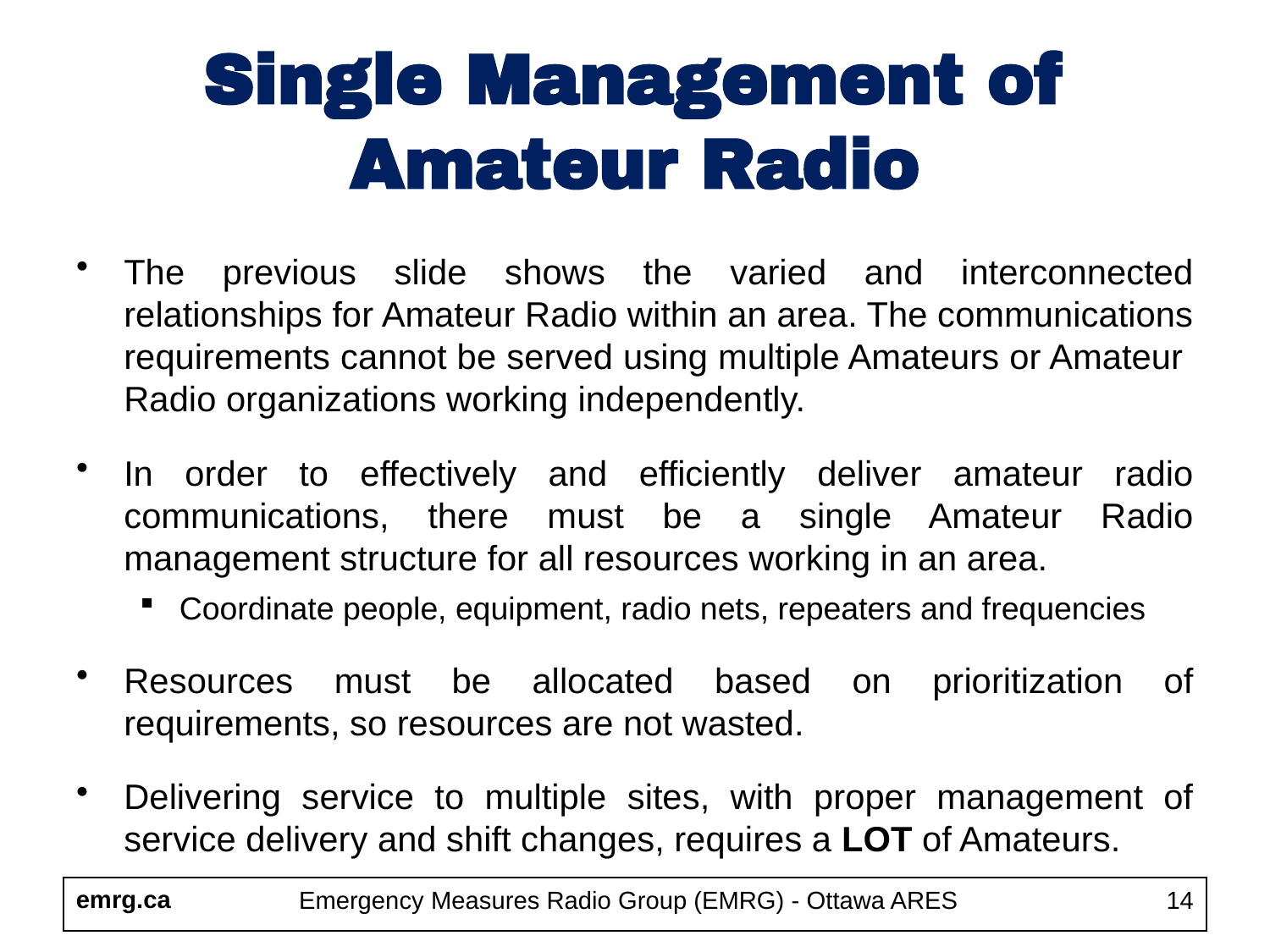

# Single Management of Amateur Radio
The previous slide shows the varied and interconnected relationships for Amateur Radio within an area. The communications requirements cannot be served using multiple Amateurs or Amateur  Radio organizations working independently.
In order to effectively and efficiently deliver amateur radio communications, there must be a single Amateur Radio management structure for all resources working in an area.
Coordinate people, equipment, radio nets, repeaters and frequencies
Resources must be allocated based on prioritization of requirements, so resources are not wasted.
Delivering service to multiple sites, with proper management of service delivery and shift changes, requires a LOT of Amateurs.
Emergency Measures Radio Group (EMRG) - Ottawa ARES
14